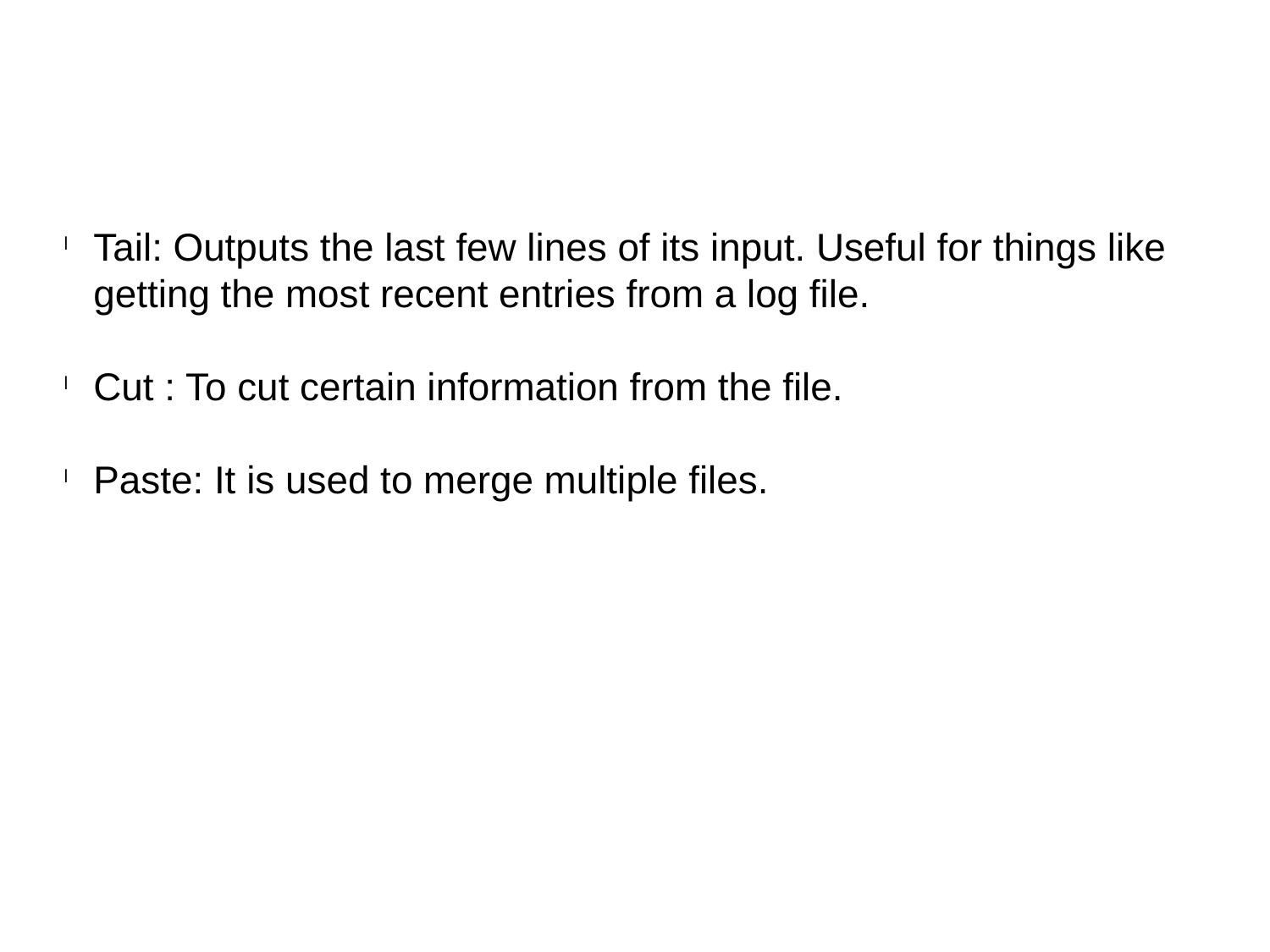

Tail: Outputs the last few lines of its input. Useful for things like getting the most recent entries from a log file.

Cut : To cut certain information from the file.

Paste: It is used to merge multiple files.